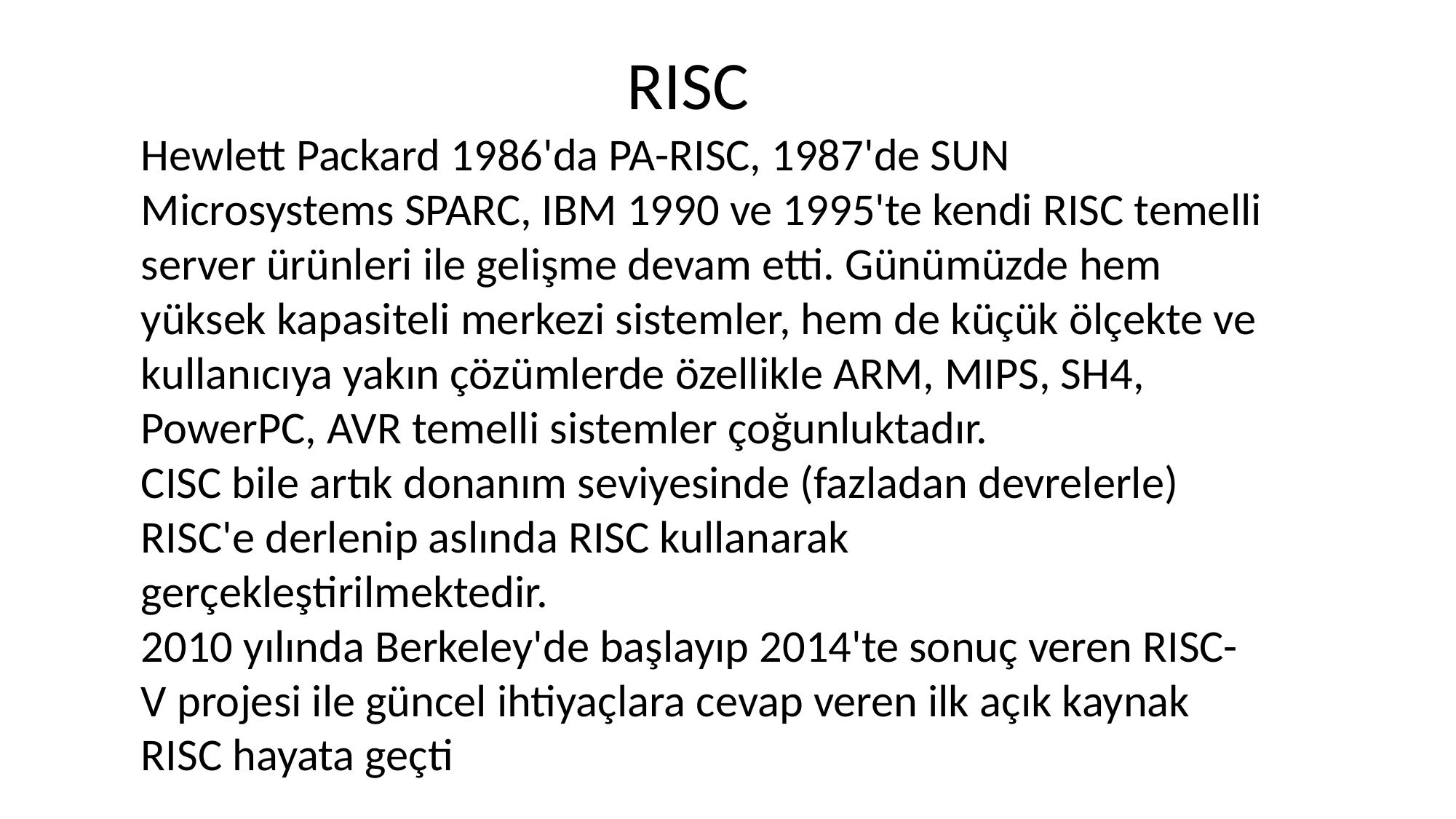

# RISC
Hewlett Packard 1986'da PA-RISC, 1987'de SUN Microsystems SPARC, IBM 1990 ve 1995'te kendi RISC temelli server ürünleri ile gelişme devam etti. Günümüzde hem yüksek kapasiteli merkezi sistemler, hem de küçük ölçekte ve kullanıcıya yakın çözümlerde özellikle ARM, MIPS, SH4, PowerPC, AVR temelli sistemler çoğunluktadır.
CISC bile artık donanım seviyesinde (fazladan devrelerle) RISC'e derlenip aslında RISC kullanarak gerçekleştirilmektedir.
2010 yılında Berkeley'de başlayıp 2014'te sonuç veren RISC-V projesi ile güncel ihtiyaçlara cevap veren ilk açık kaynak RISC hayata geçti